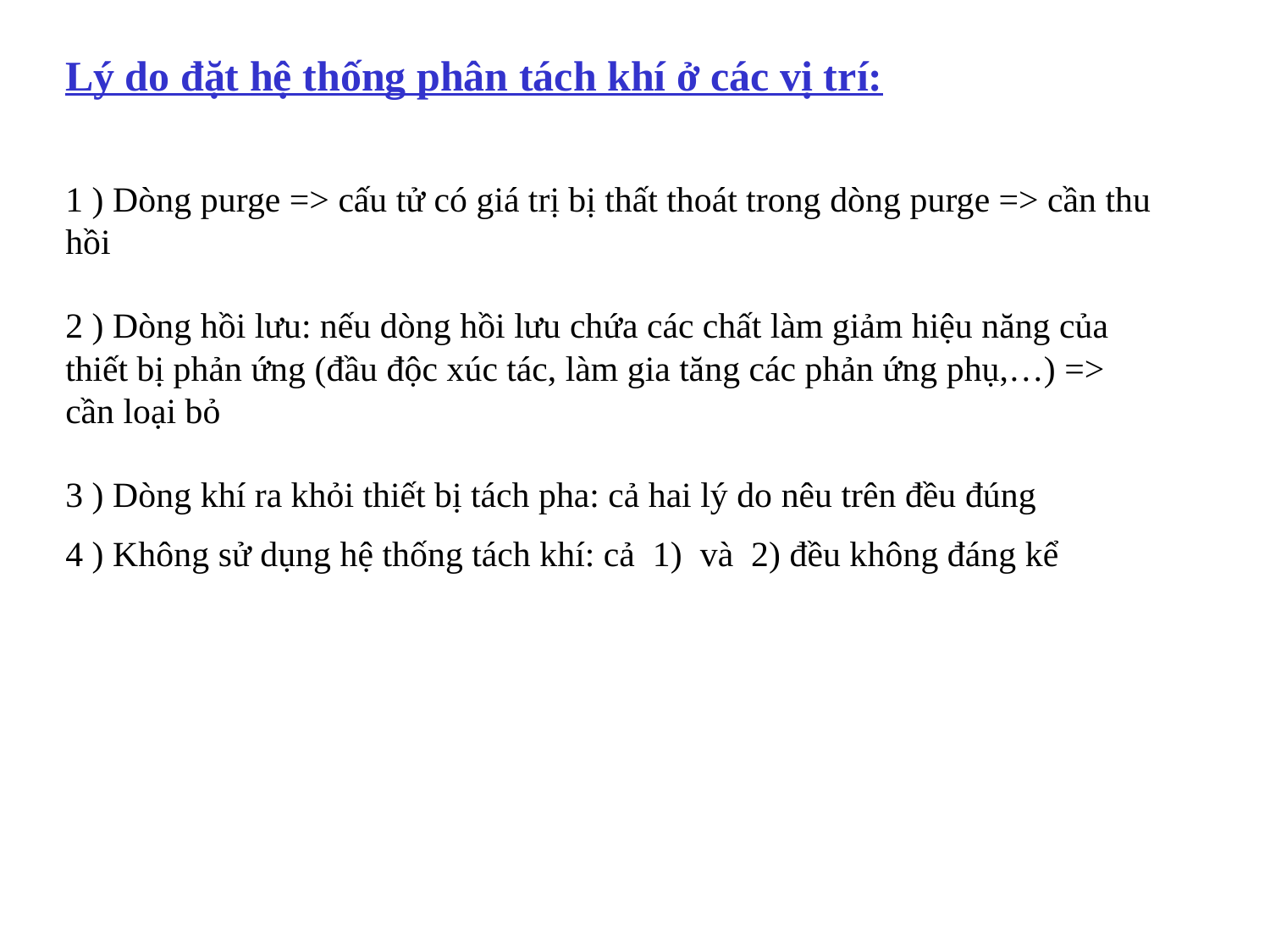

Lý do đặt hệ thống phân tách khí ở các vị trí:

1 ) Dòng purge => cấu tử có giá trị bị thất thoát trong dòng purge => cần thu hồi

2 ) Dòng hồi lưu: nếu dòng hồi lưu chứa các chất làm giảm hiệu năng của thiết bị phản ứng (đầu độc xúc tác, làm gia tăng các phản ứng phụ,…) => cần loại bỏ

3 ) Dòng khí ra khỏi thiết bị tách pha: cả hai lý do nêu trên đều đúng
4 ) Không sử dụng hệ thống tách khí: cả  1)  và  2) đều không đáng kể